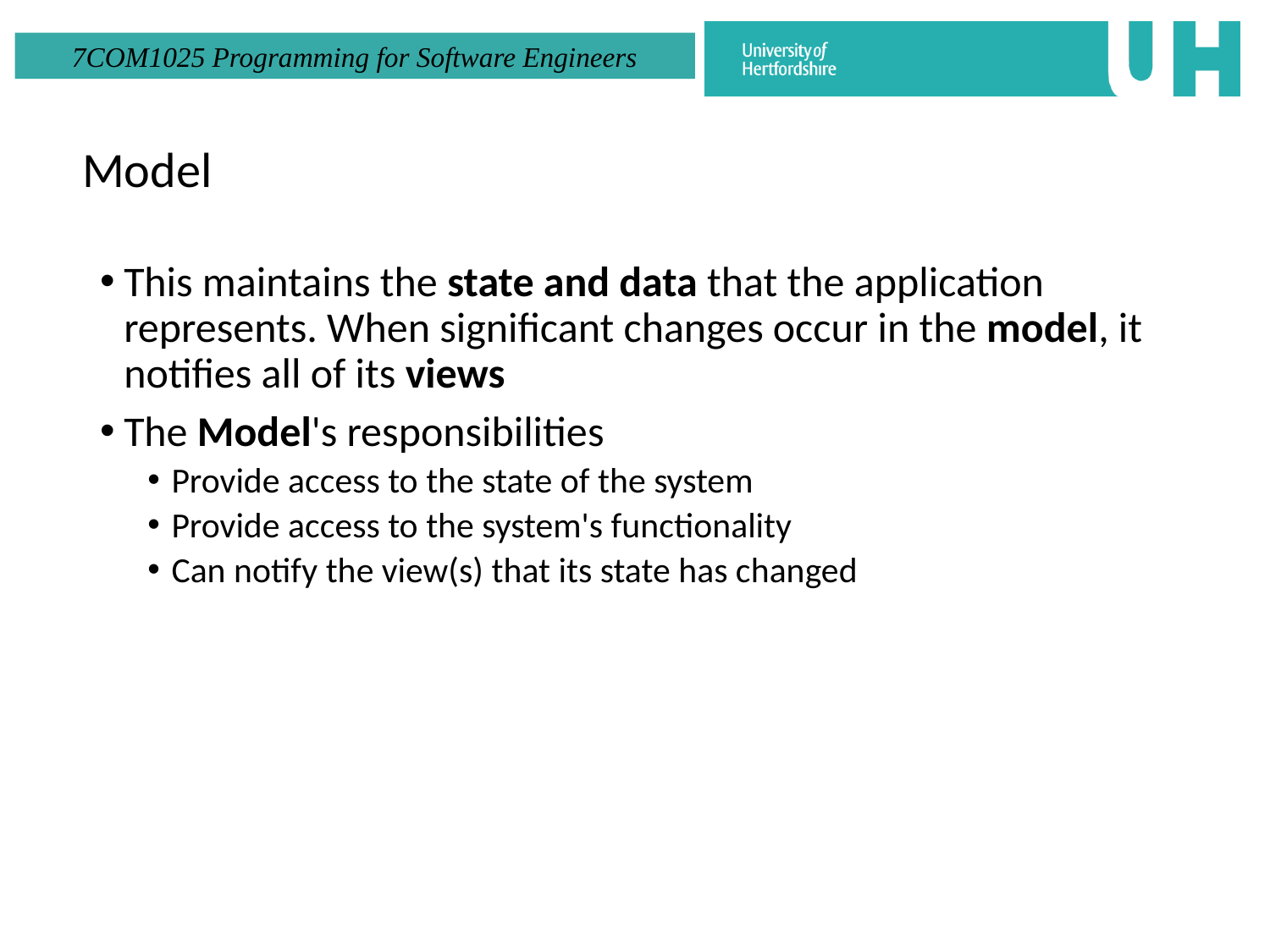

# Model
This maintains the state and data that the application represents. When significant changes occur in the model, it notifies all of its views
The Model's responsibilities
Provide access to the state of the system
Provide access to the system's functionality
Can notify the view(s) that its state has changed